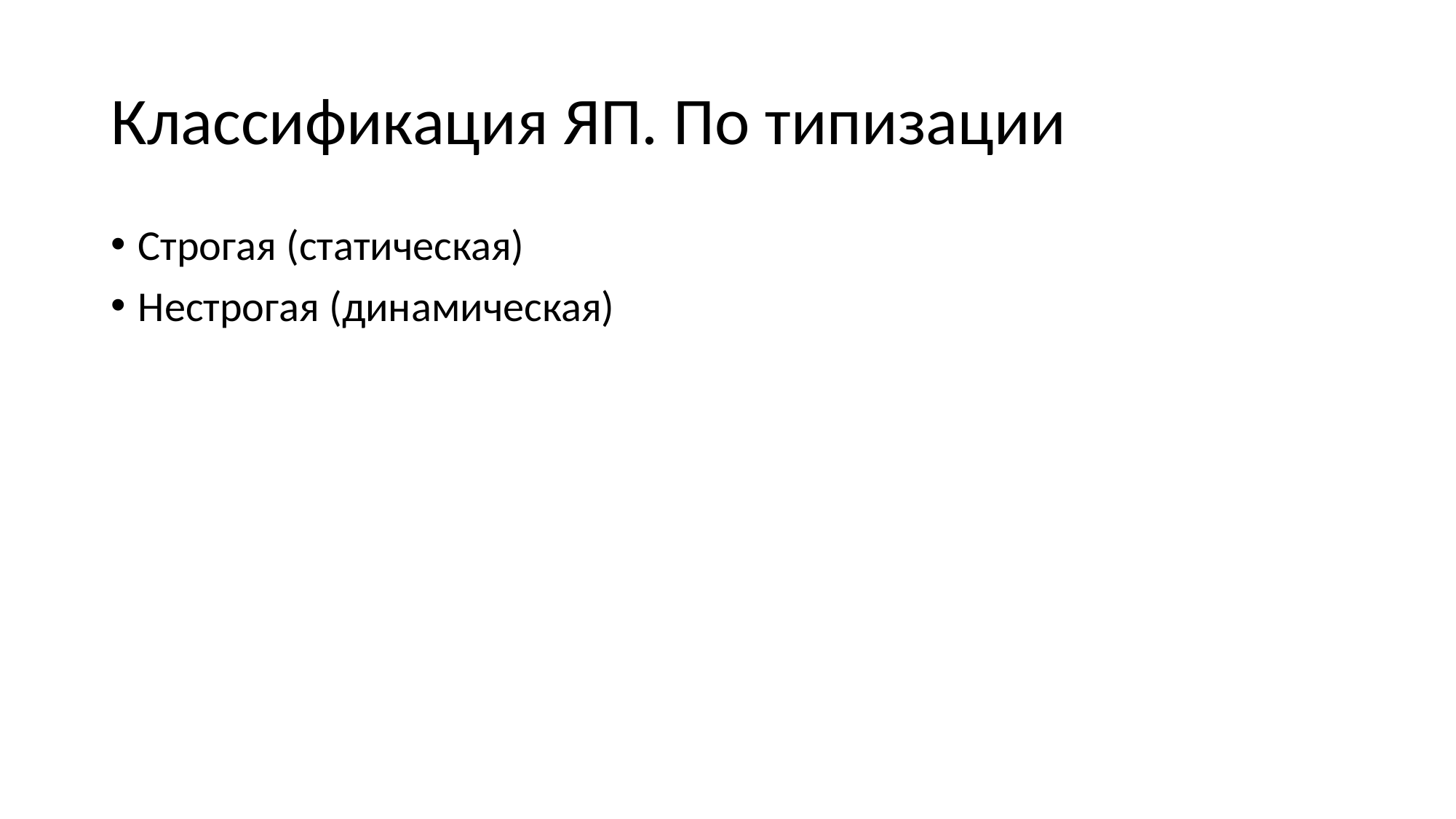

# Классификация ЯП. По типизации
Строгая (статическая)
Нестрогая (динамическая)